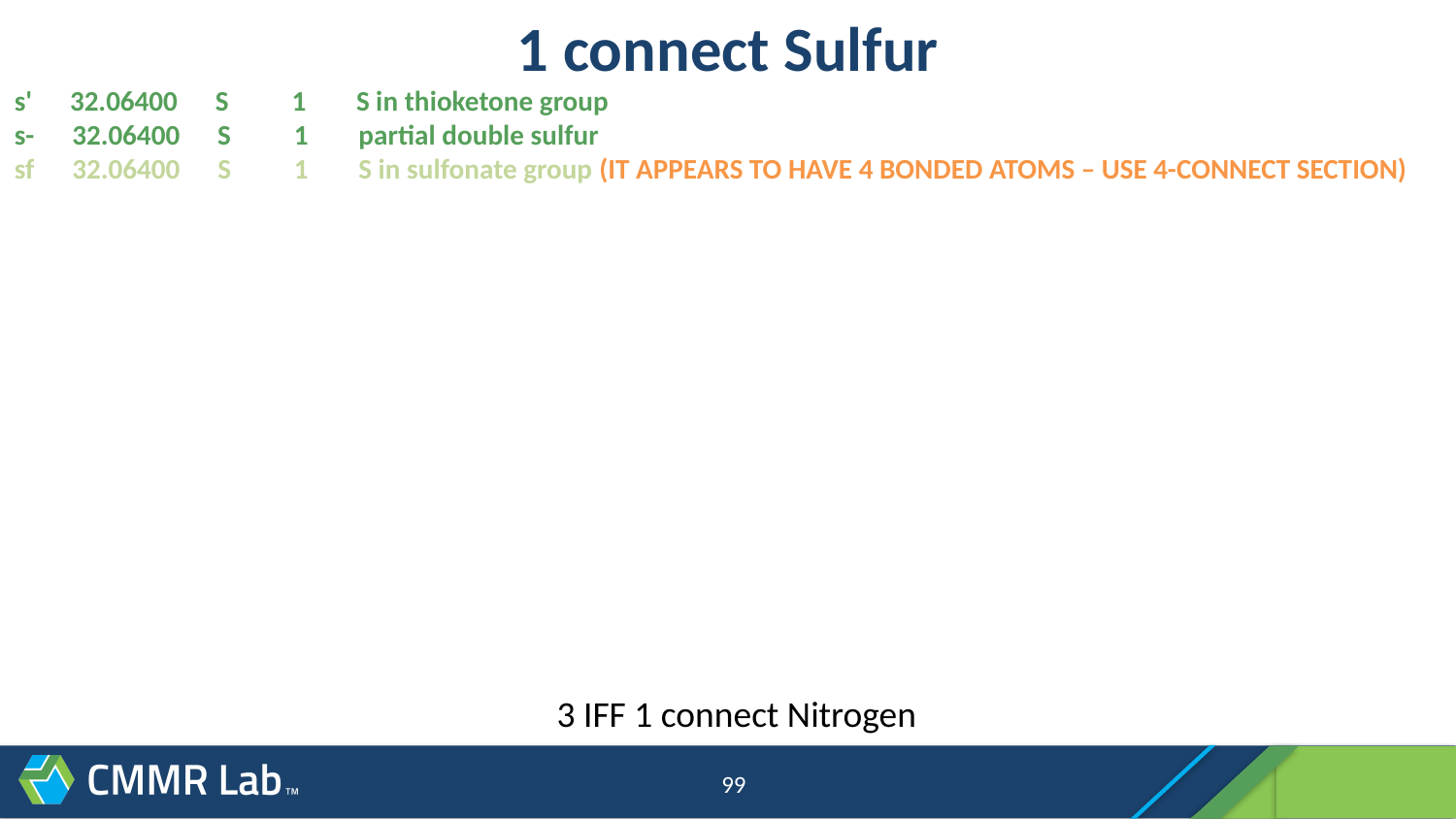

# 1 connect Sulfur
s'      32.06400      S          1        S in thioketone group
s-      32.06400      S          1        partial double sulfur
sf      32.06400      S          1        S in sulfonate group (IT APPEARS TO HAVE 4 BONDED ATOMS – USE 4-CONNECT SECTION)

3 IFF 1 connect Nitrogen
99